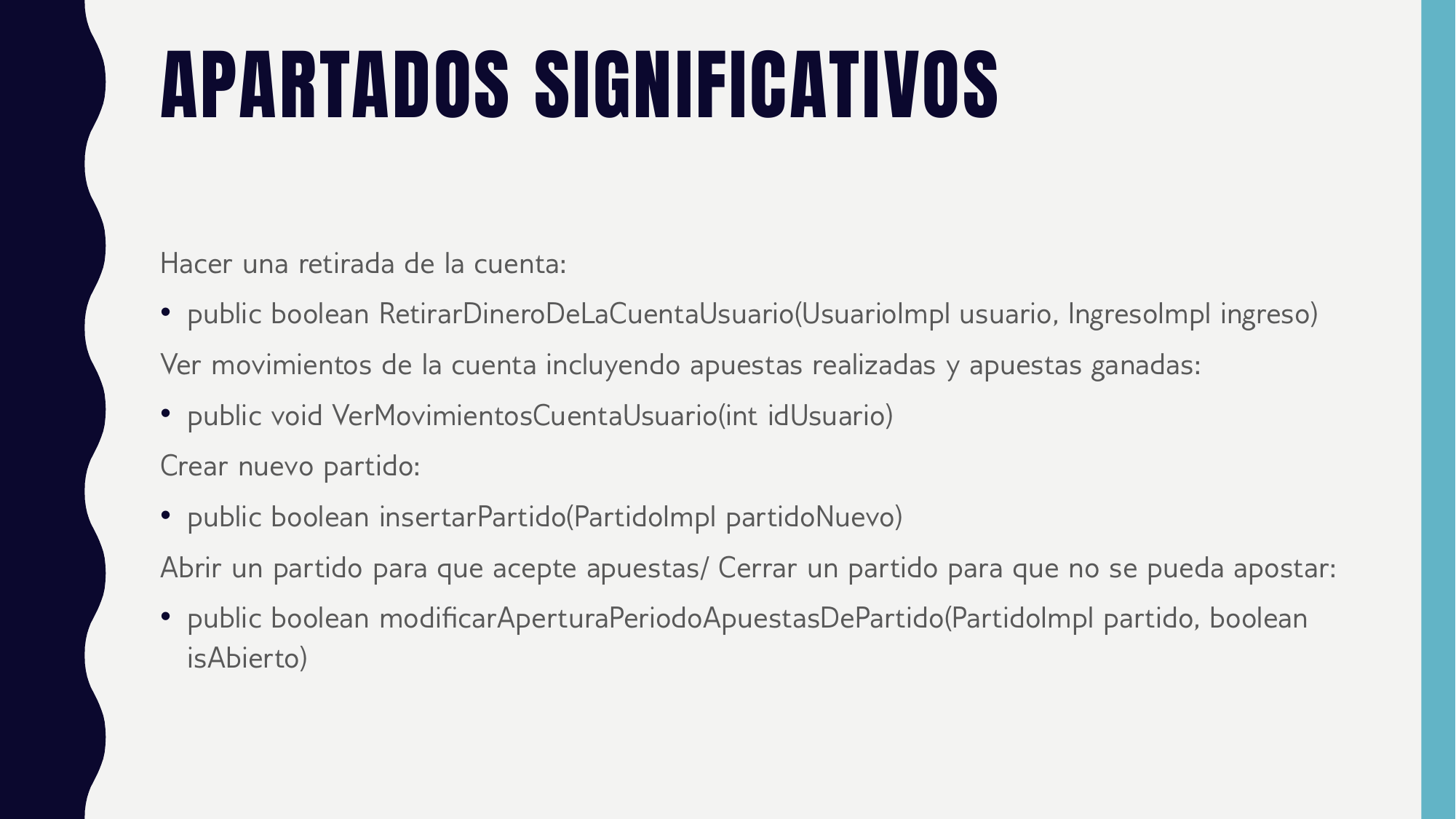

# Apartados significativos
Hacer una retirada de la cuenta:
public boolean RetirarDineroDeLaCuentaUsuario(UsuarioImpl usuario, IngresoImpl ingreso)
Ver movimientos de la cuenta incluyendo apuestas realizadas y apuestas ganadas:
public void VerMovimientosCuentaUsuario(int idUsuario)
Crear nuevo partido:
public boolean insertarPartido(PartidoImpl partidoNuevo)
Abrir un partido para que acepte apuestas/ Cerrar un partido para que no se pueda apostar:
public boolean modificarAperturaPeriodoApuestasDePartido(PartidoImpl partido, boolean isAbierto)